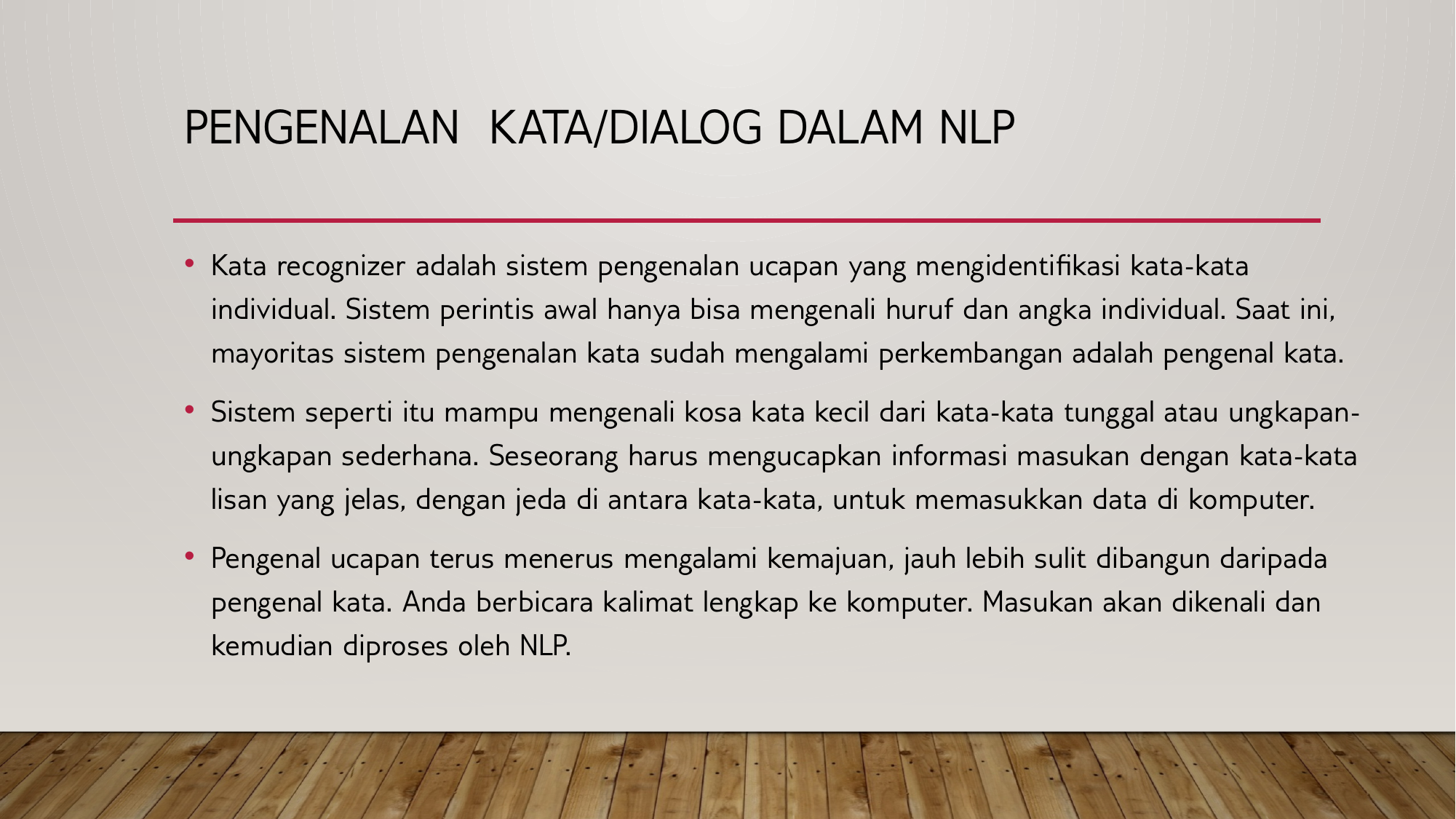

# Pengenalan  kata/dialog dalam nlp
Kata recognizer adalah sistem pengenalan ucapan yang mengidentifikasi kata-kata individual. Sistem perintis awal hanya bisa mengenali huruf dan angka individual. Saat ini, mayoritas sistem pengenalan kata sudah mengalami perkembangan adalah pengenal kata.
Sistem seperti itu mampu mengenali kosa kata kecil dari kata-kata tunggal atau ungkapan-ungkapan sederhana. Seseorang harus mengucapkan informasi masukan dengan kata-kata lisan yang jelas, dengan jeda di antara kata-kata, untuk memasukkan data di komputer.
Pengenal ucapan terus menerus mengalami kemajuan, jauh lebih sulit dibangun daripada pengenal kata. Anda berbicara kalimat lengkap ke komputer. Masukan akan dikenali dan kemudian diproses oleh NLP.